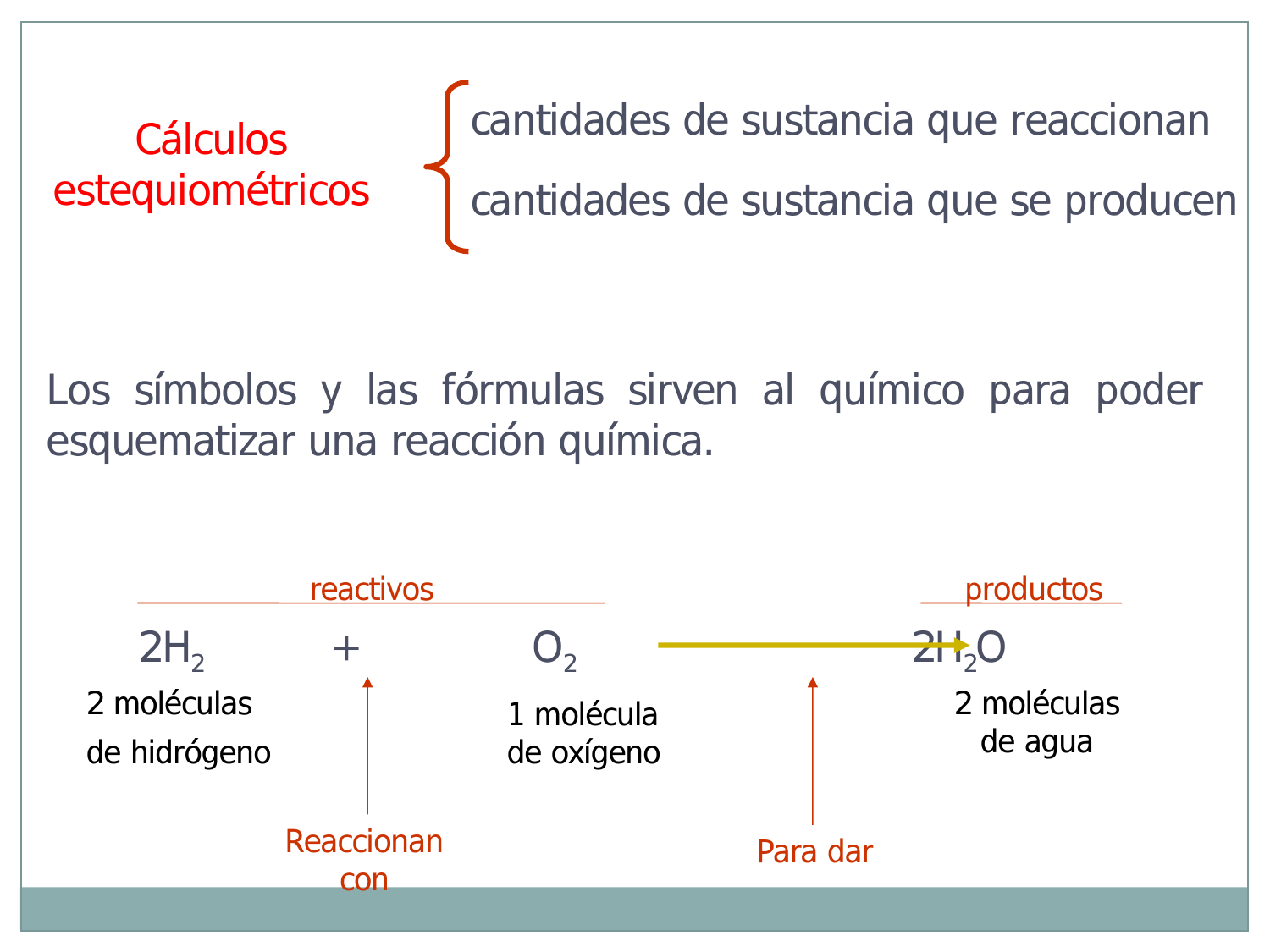

cantidades de sustancia que reaccionan
Cálculos estequiométricos
cantidades de sustancia que se producen
Los símbolos y las fórmulas sirven al químico para poder esquematizar una reacción química.
reactivos

productos

2H2                +             O2                                            2H2O

2 moléculas de hidrógeno

2 moléculas de agua
1 molécula de oxígeno
Reaccionan con
Para dar